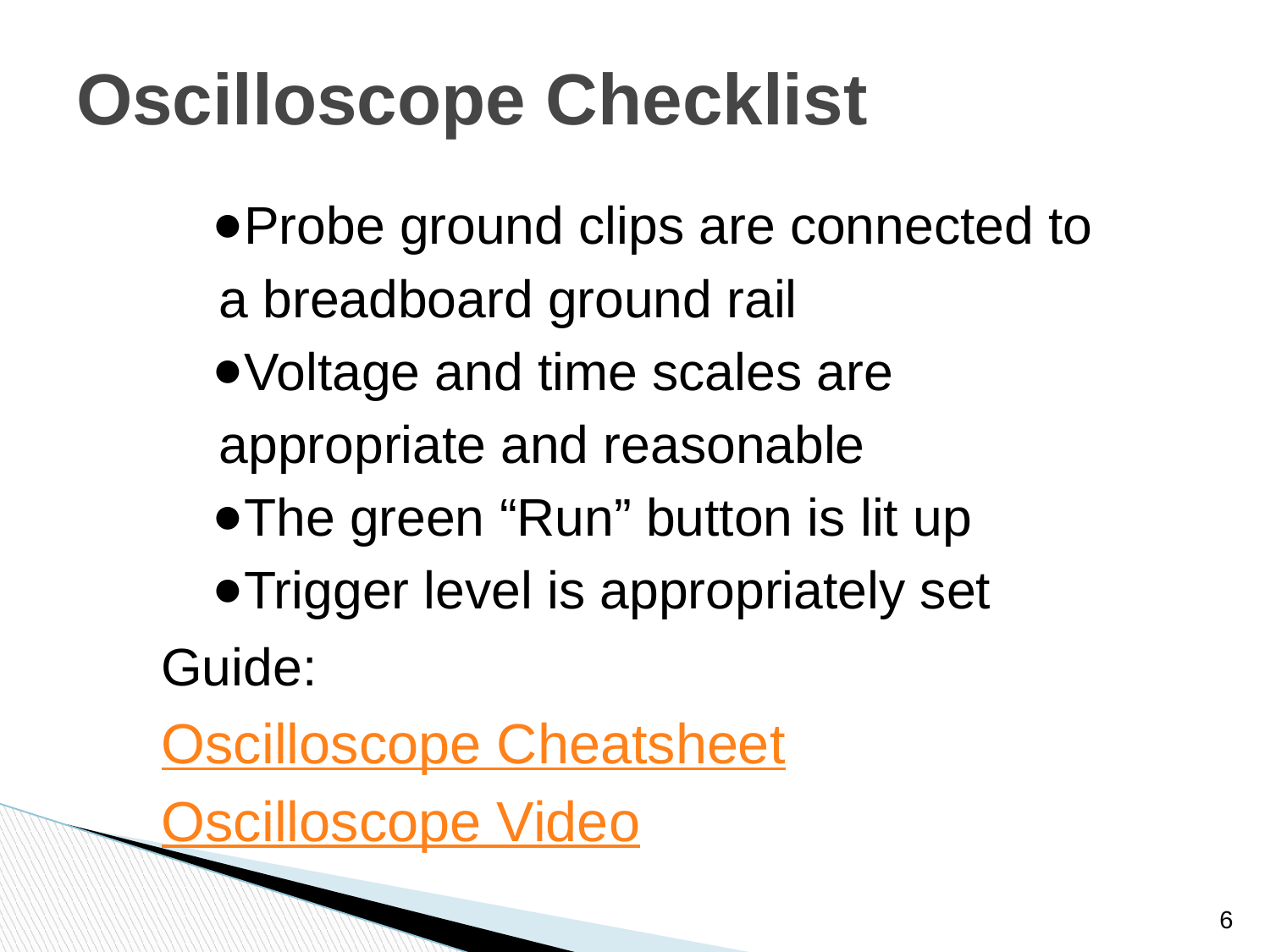

# Oscilloscope Checklist
Probe ground clips are connected to a breadboard ground rail
Voltage and time scales are appropriate and reasonable
The green “Run” button is lit up
Trigger level is appropriately set
Guide:
Oscilloscope Cheatsheet
Oscilloscope Video

6